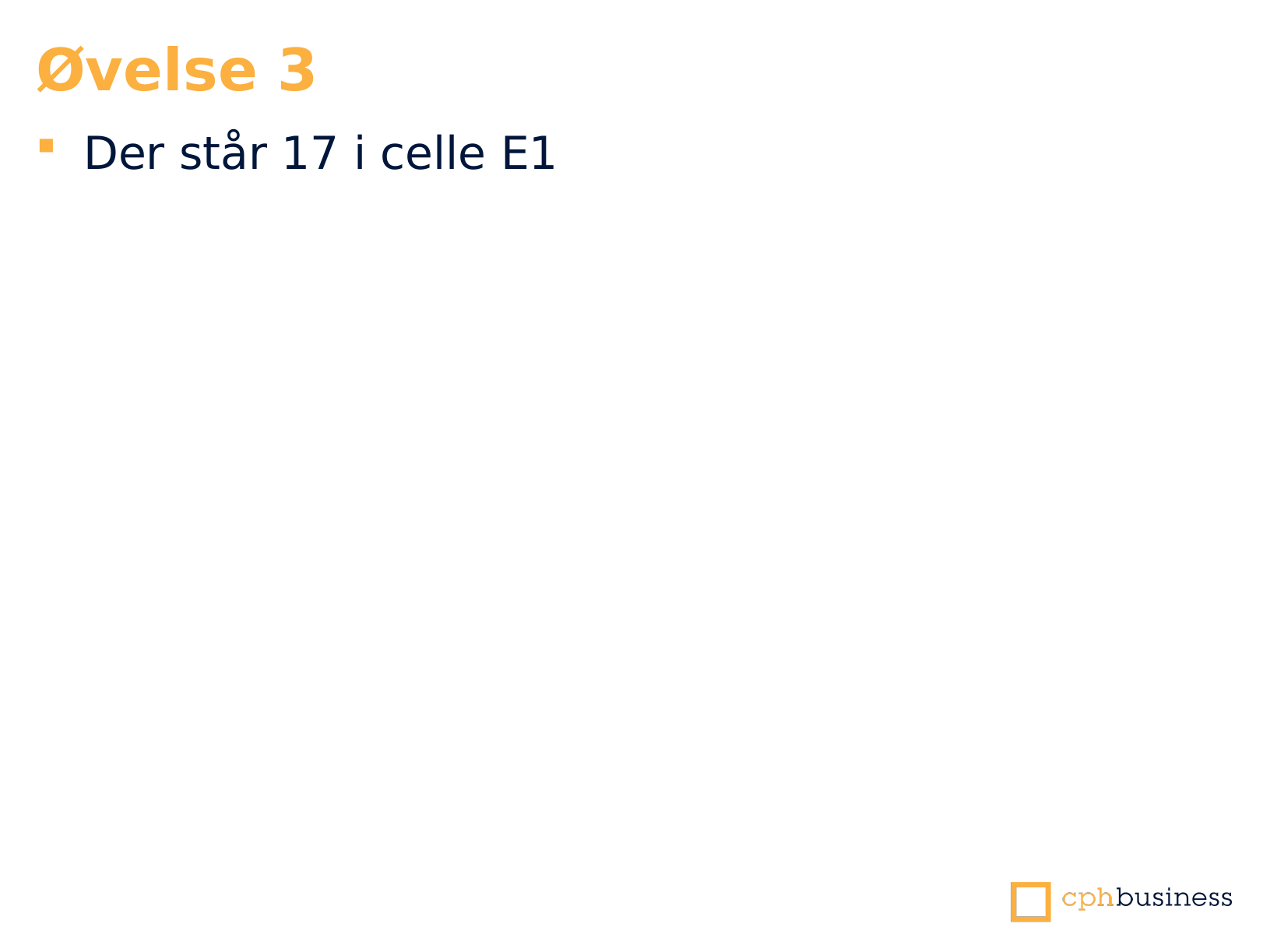

Øvelse 3
Der står 17 i celle E1